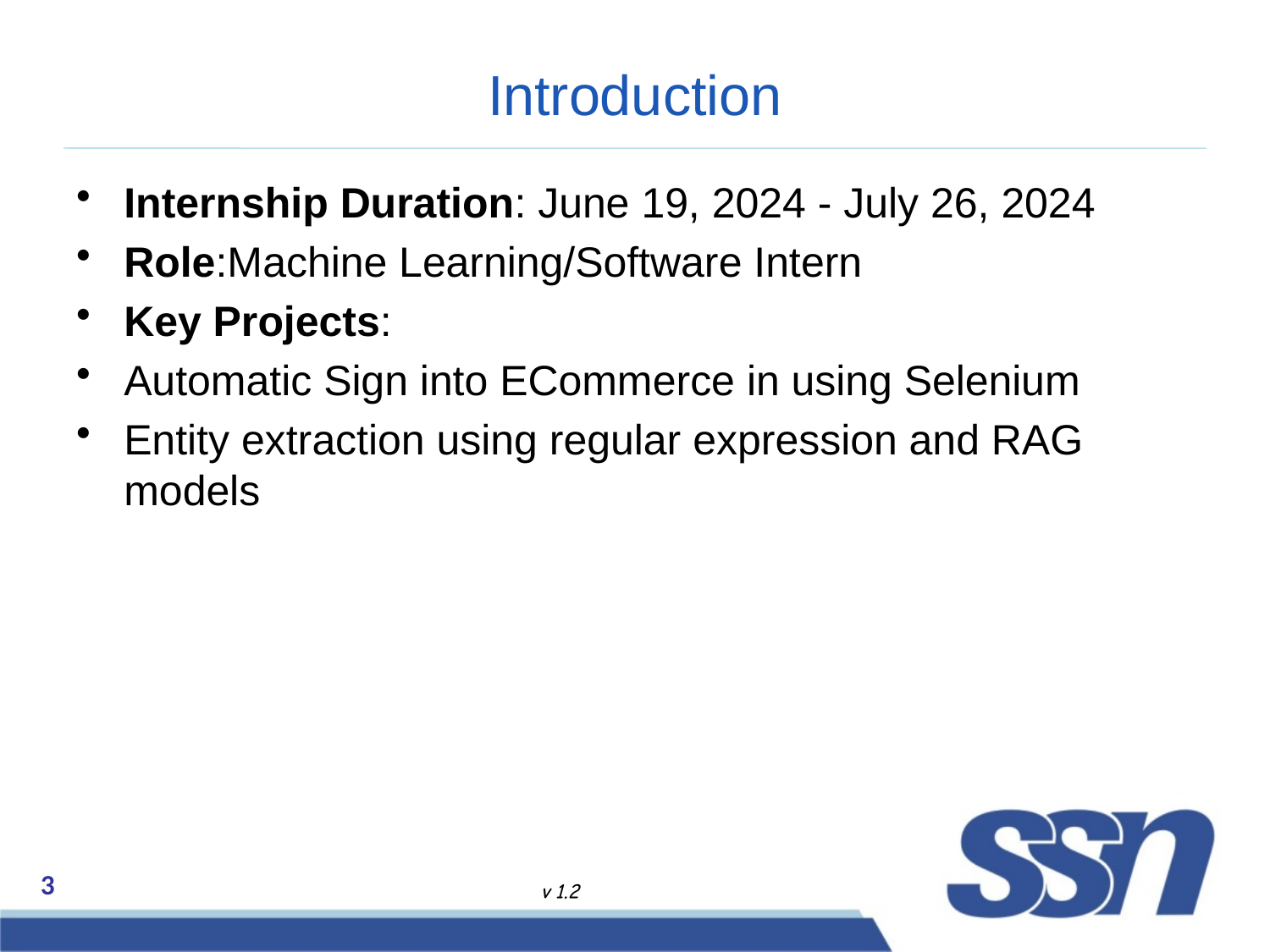

# Introduction
Internship Duration: June 19, 2024 - July 26, 2024
Role:Machine Learning/Software Intern
Key Projects:
Automatic Sign into ECommerce in using Selenium
Entity extraction using regular expression and RAG models